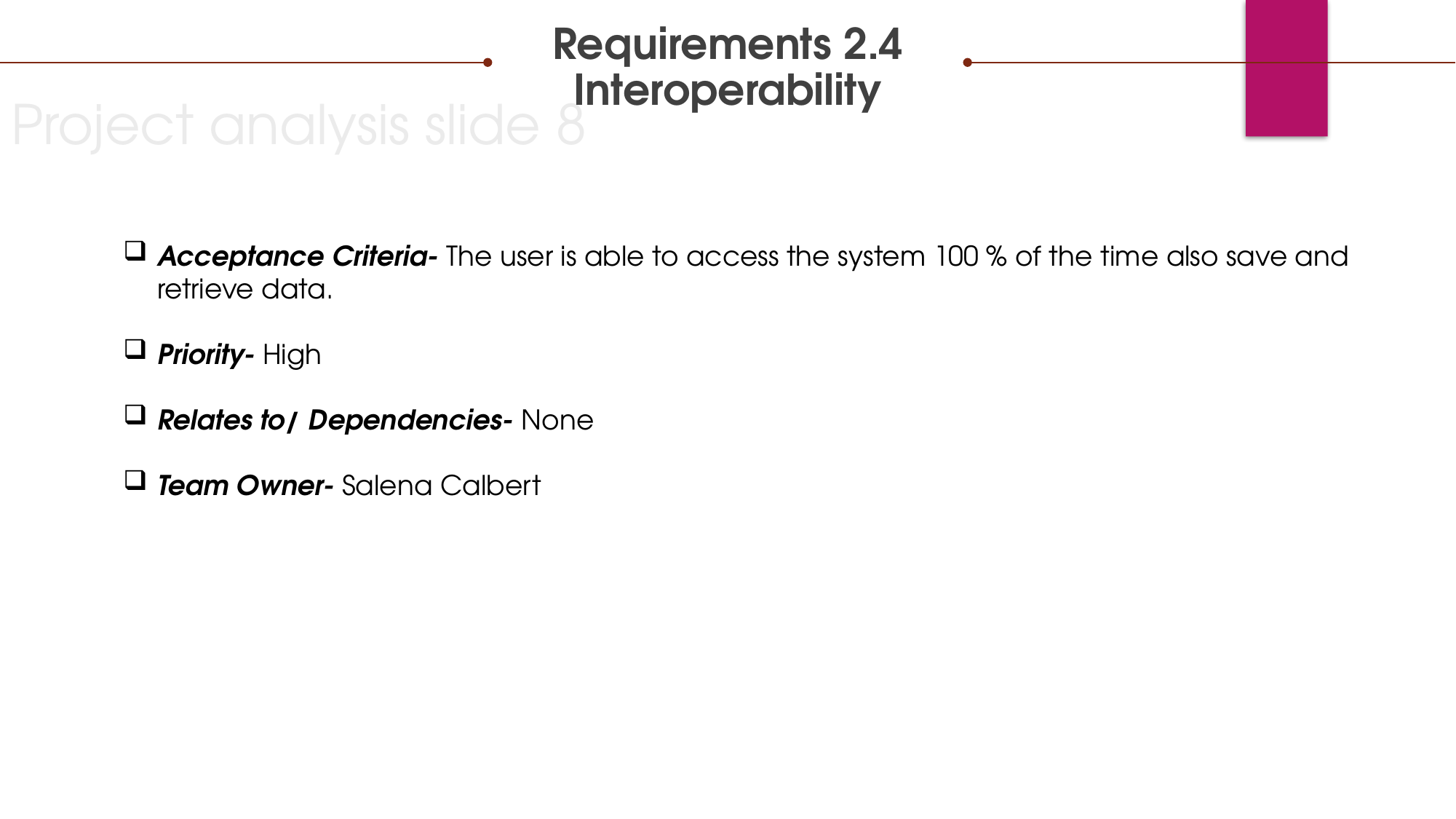

Requirements 2.4
Interoperability
Project analysis slide 8
Acceptance Criteria- The user is able to access the system 100 % of the time also save and retrieve data.

Priority- High

Relates to/ Dependencies- None

Team Owner- Salena Calbert